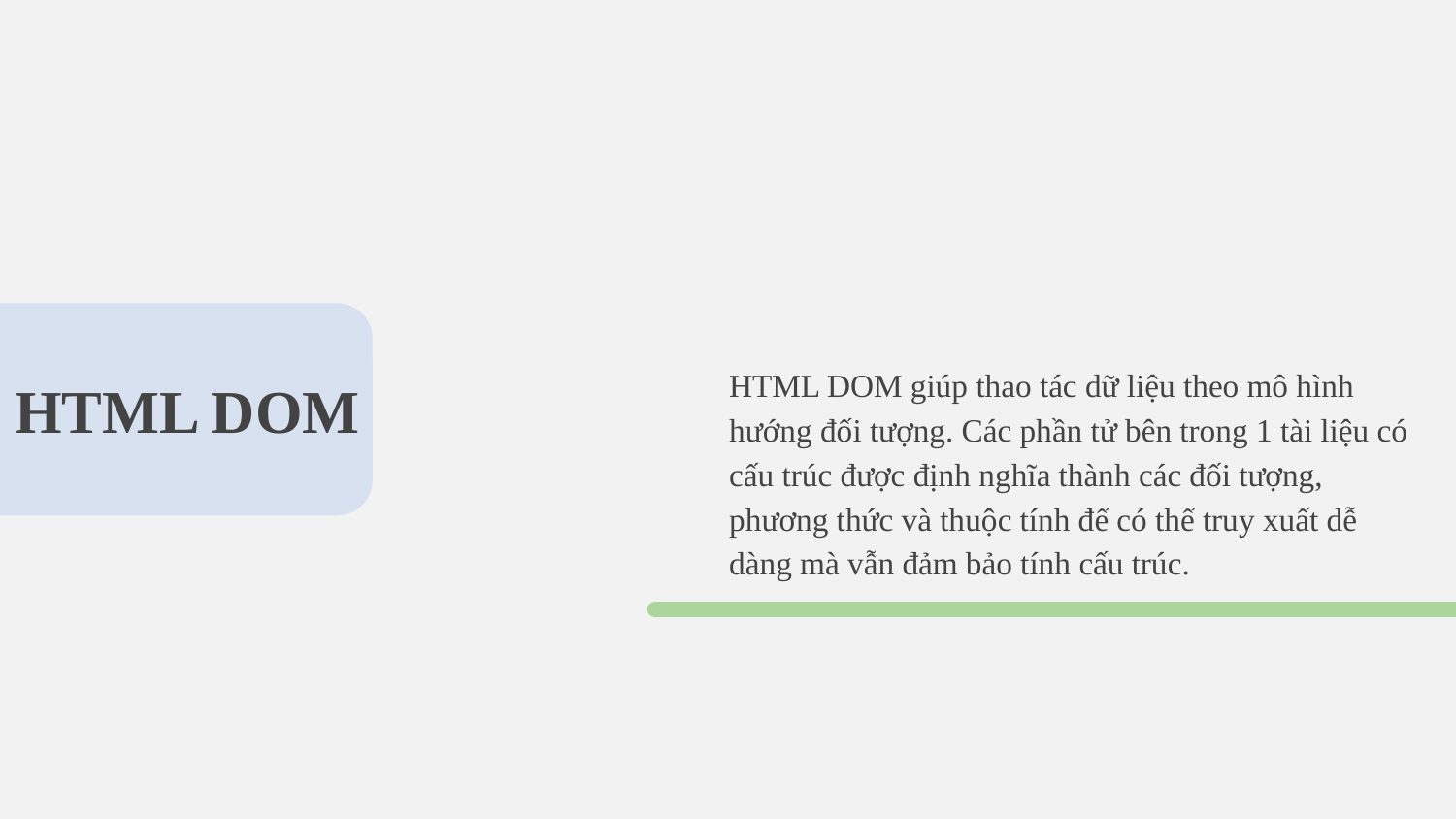

HTML DOM giúp thao tác dữ liệu theo mô hình hướng đối tượng. Các phần tử bên trong 1 tài liệu có cấu trúc được định nghĩa thành các đối tượng, phương thức và thuộc tính để có thể truy xuất dễ dàng mà vẫn đảm bảo tính cấu trúc.

# HTML DOM